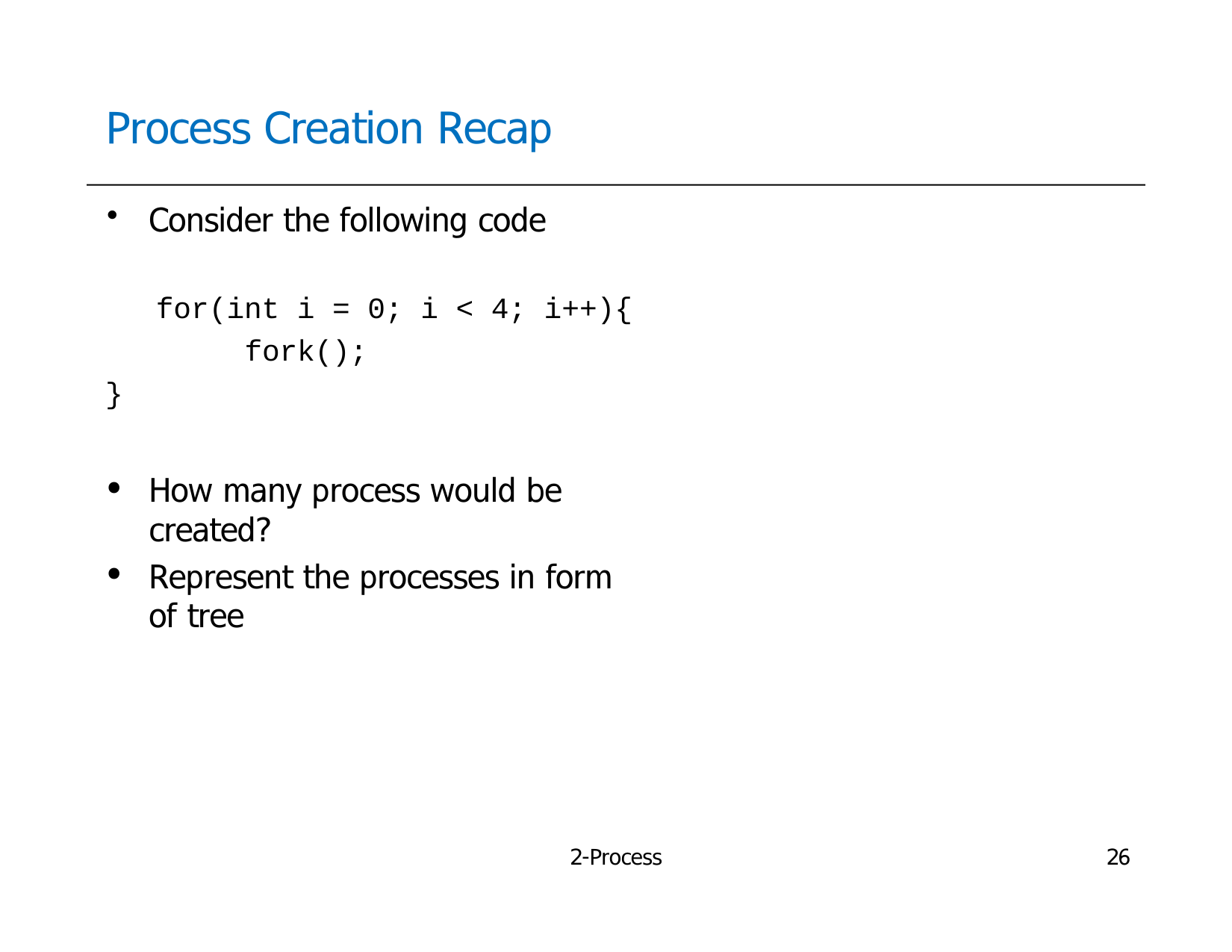

# Process Creation Recap
Consider the following code

for(int i = 0; i < 4; i++){  fork();
}

How many process would be created?
Represent the processes in form of tree
2-Process
26